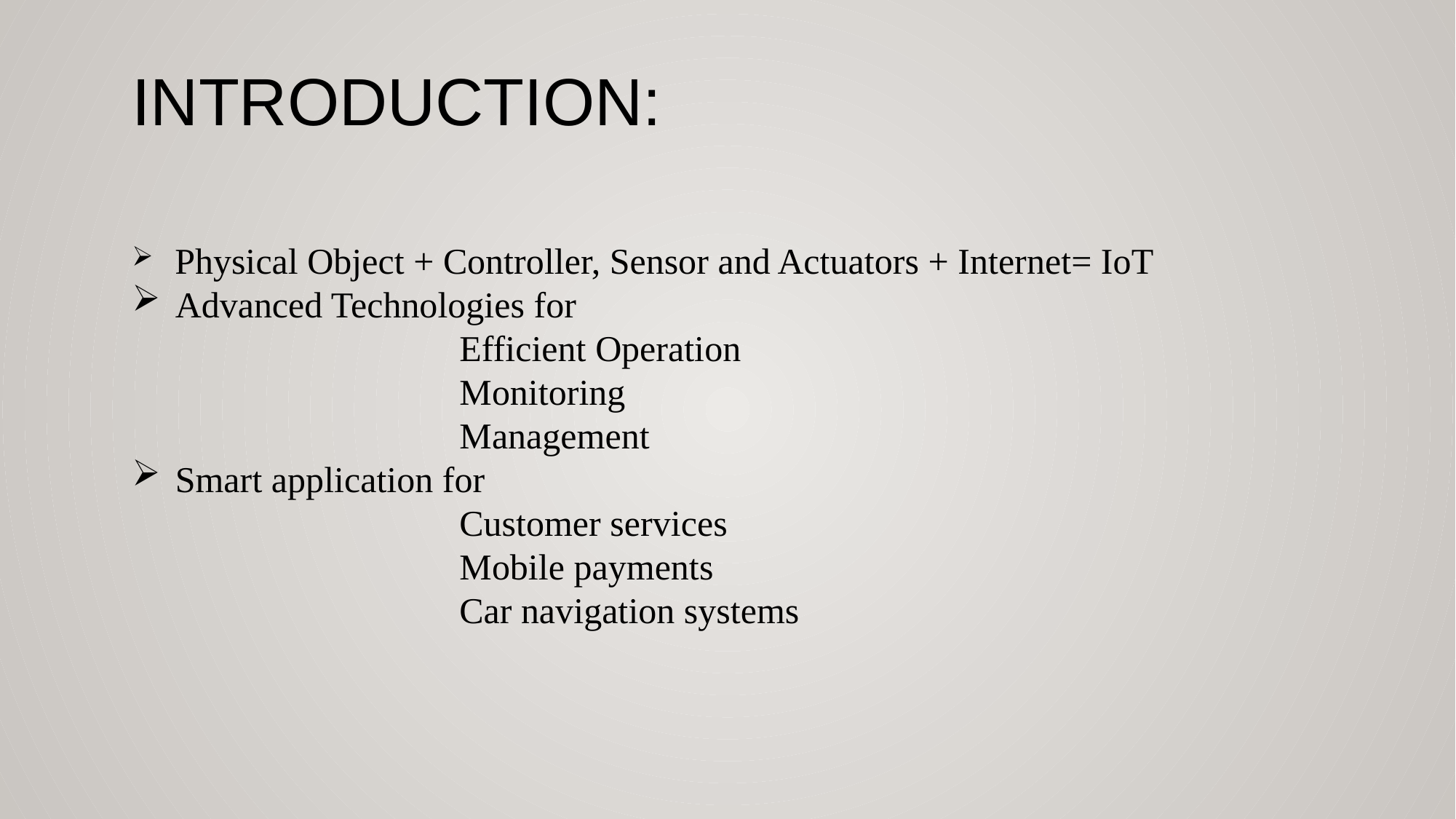

INTRODUCTION:

 Physical Object + Controller, Sensor and Actuators + Internet= IoT
 Advanced Technologies for
                                    Efficient Operation
                                    Monitoring
                                    Management
 Smart application for
                                    Customer services
                                    Mobile payments
                                    Car navigation systems